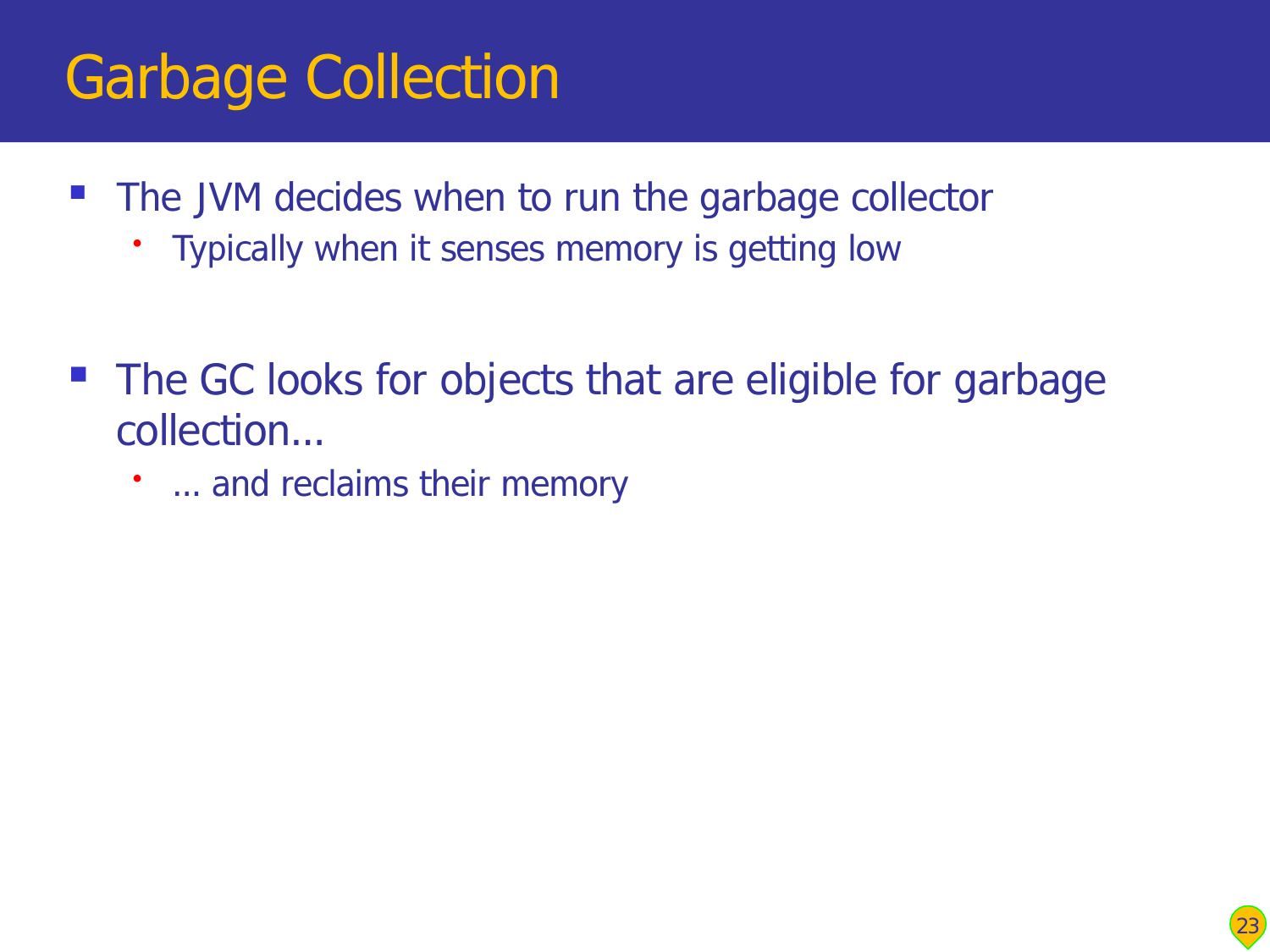

# Garbage Collection
The JVM decides when to run the garbage collector
Typically when it senses memory is getting low

The GC looks for objects that are eligible for garbage collection…
… and reclaims their memory
23